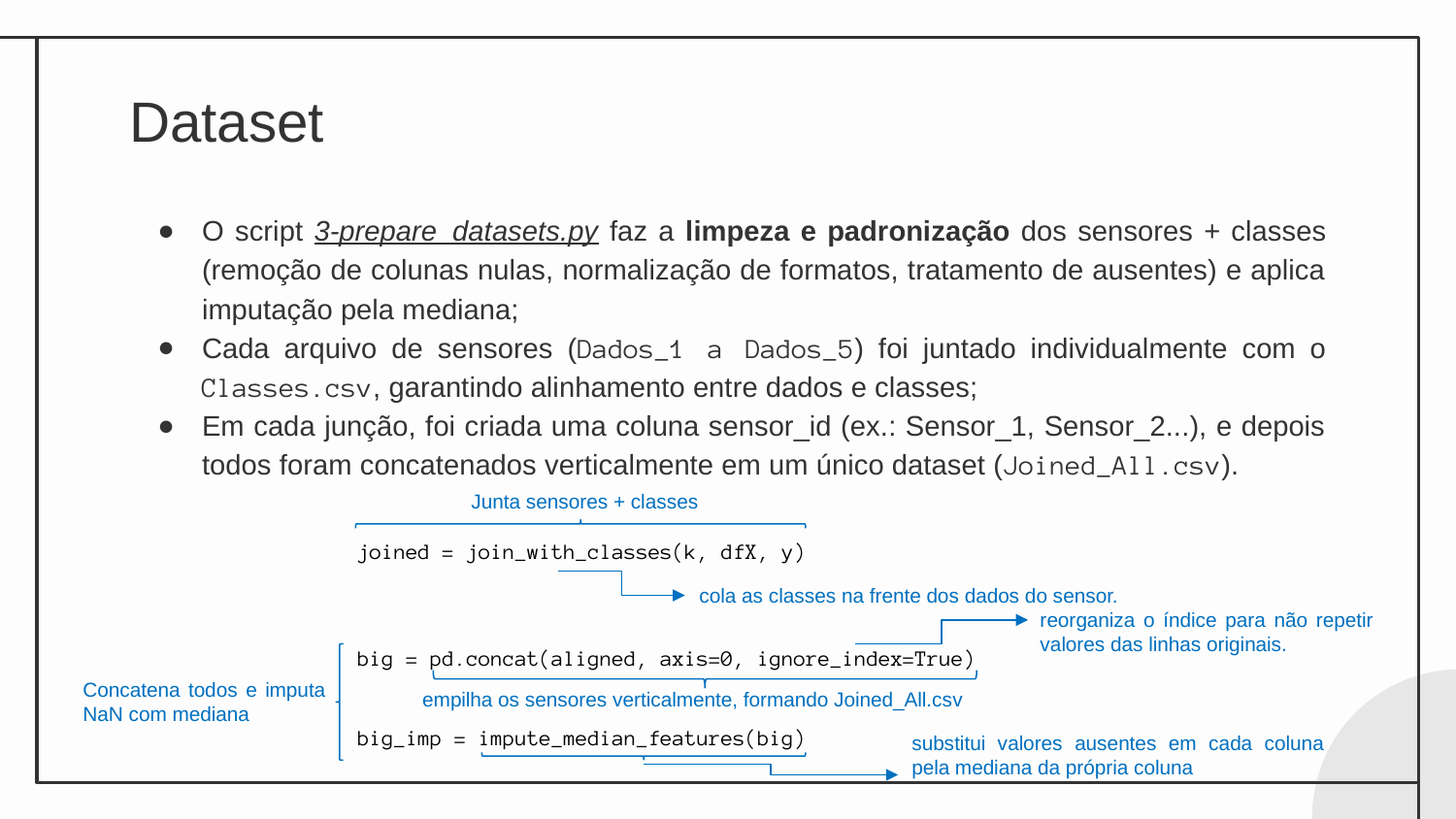

# Dataset
O script 3-prepare_datasets.py faz a limpeza e padronização dos sensores + classes (remoção de colunas nulas, normalização de formatos, tratamento de ausentes) e aplica imputação pela mediana;
Cada arquivo de sensores (Dados_1 a Dados_5) foi juntado individualmente com o Classes.csv, garantindo alinhamento entre dados e classes;
Em cada junção, foi criada uma coluna sensor_id (ex.: Sensor_1, Sensor_2...), e depois todos foram concatenados verticalmente em um único dataset (Joined_All.csv).

Junta sensores + classes
joined = join_with_classes(k, dfX, y)

big = pd.concat(aligned, axis=0, ignore_index=True)

big_imp = impute_median_features(big)
cola as classes na frente dos dados do sensor.

reorganiza o índice para não repetir valores das linhas originais.

Concatena todos e imputa NaN com mediana
empilha os sensores verticalmente, formando Joined_All.csv
substitui valores ausentes em cada coluna pela mediana da própria coluna